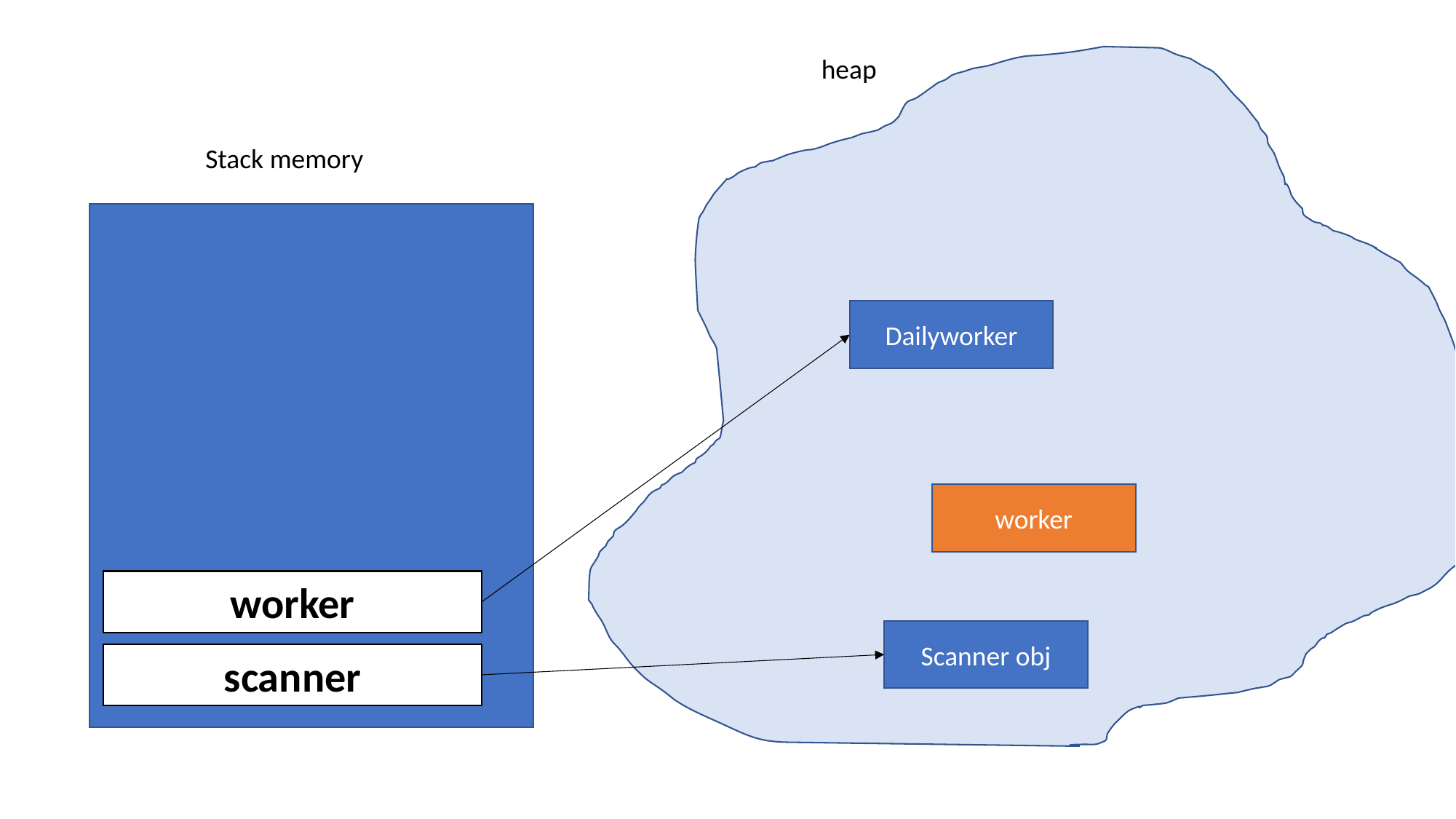

heap
Stack memory

Dailyworker
worker
worker
Scanner obj
scanner